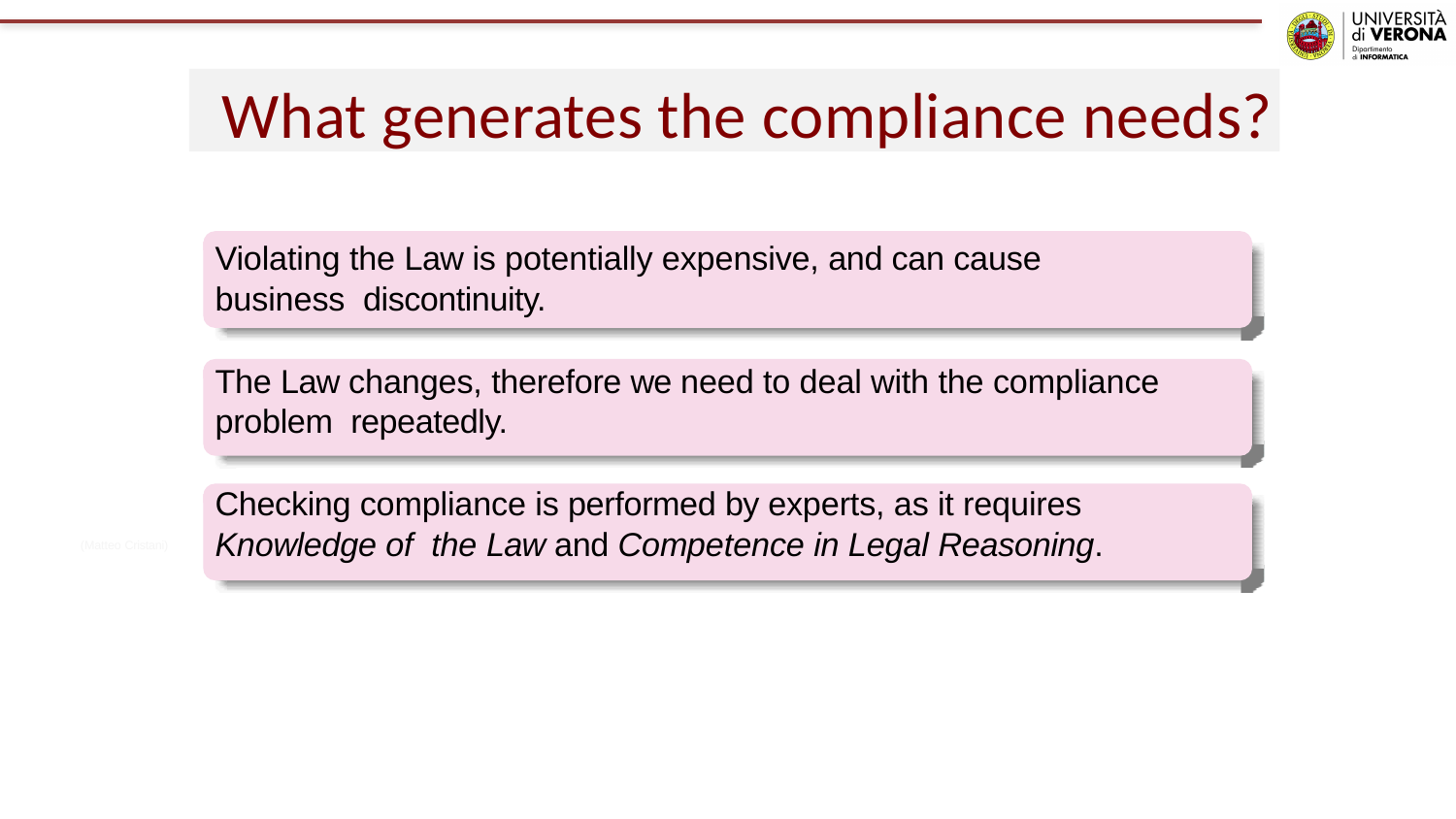

# What generates the compliance needs?

Violating the Law is potentially expensive, and can cause business  discontinuity.

The Law changes, therefore we need to deal with the compliance problem  repeatedly.

Checking compliance is performed by experts, as it requires Knowledge of  the Law and Competence in Legal Reasoning.

(Matteo Cristani)